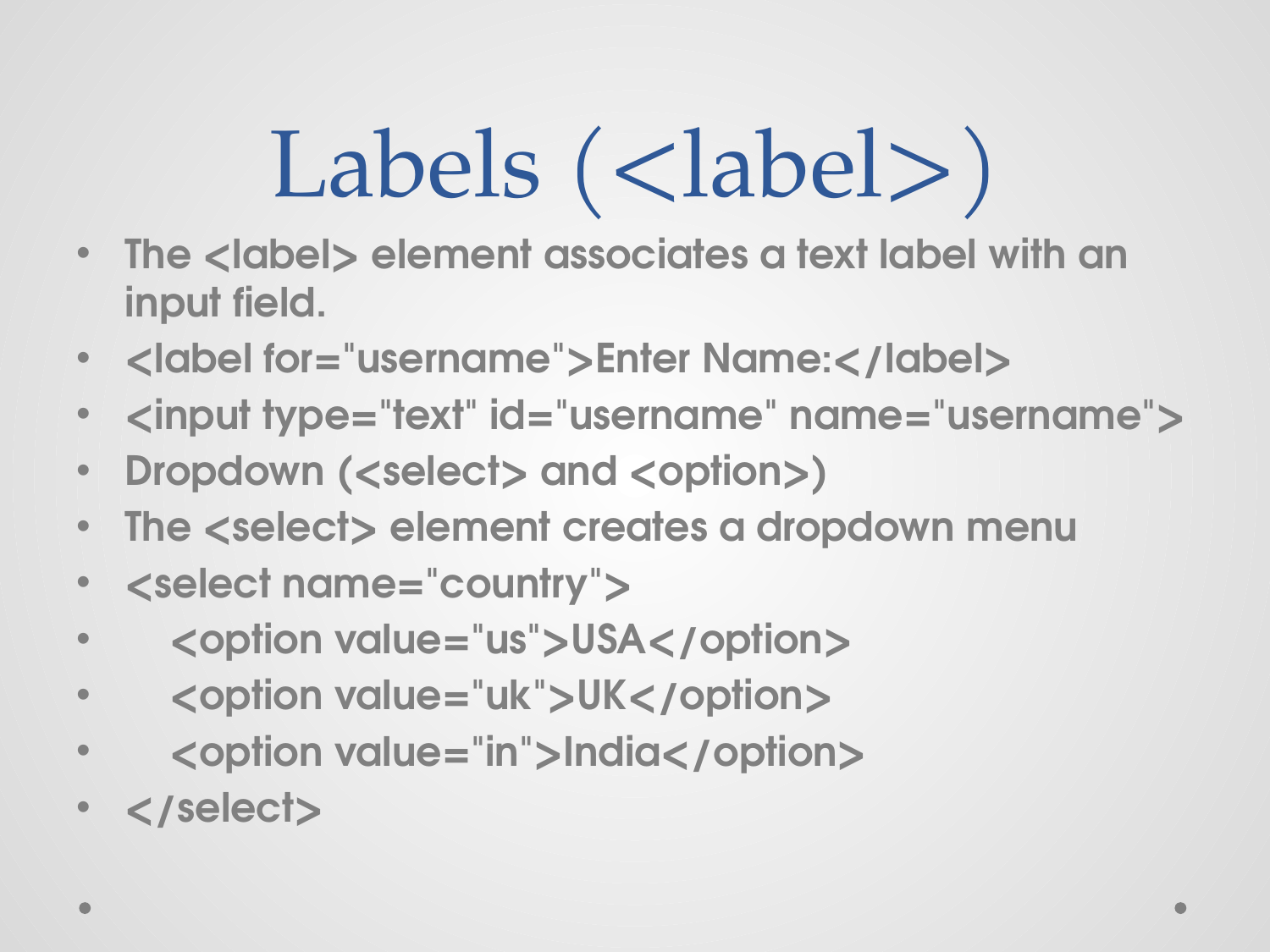

# Labels (<label>)
The <label> element associates a text label with an input field.
<label for="username">Enter Name:</label>
<input type="text" id="username" name="username">
Dropdown (<select> and <option>)
The <select> element creates a dropdown menu
<select name="country">
    <option value="us">USA</option>
    <option value="uk">UK</option>
    <option value="in">India</option>
</select>